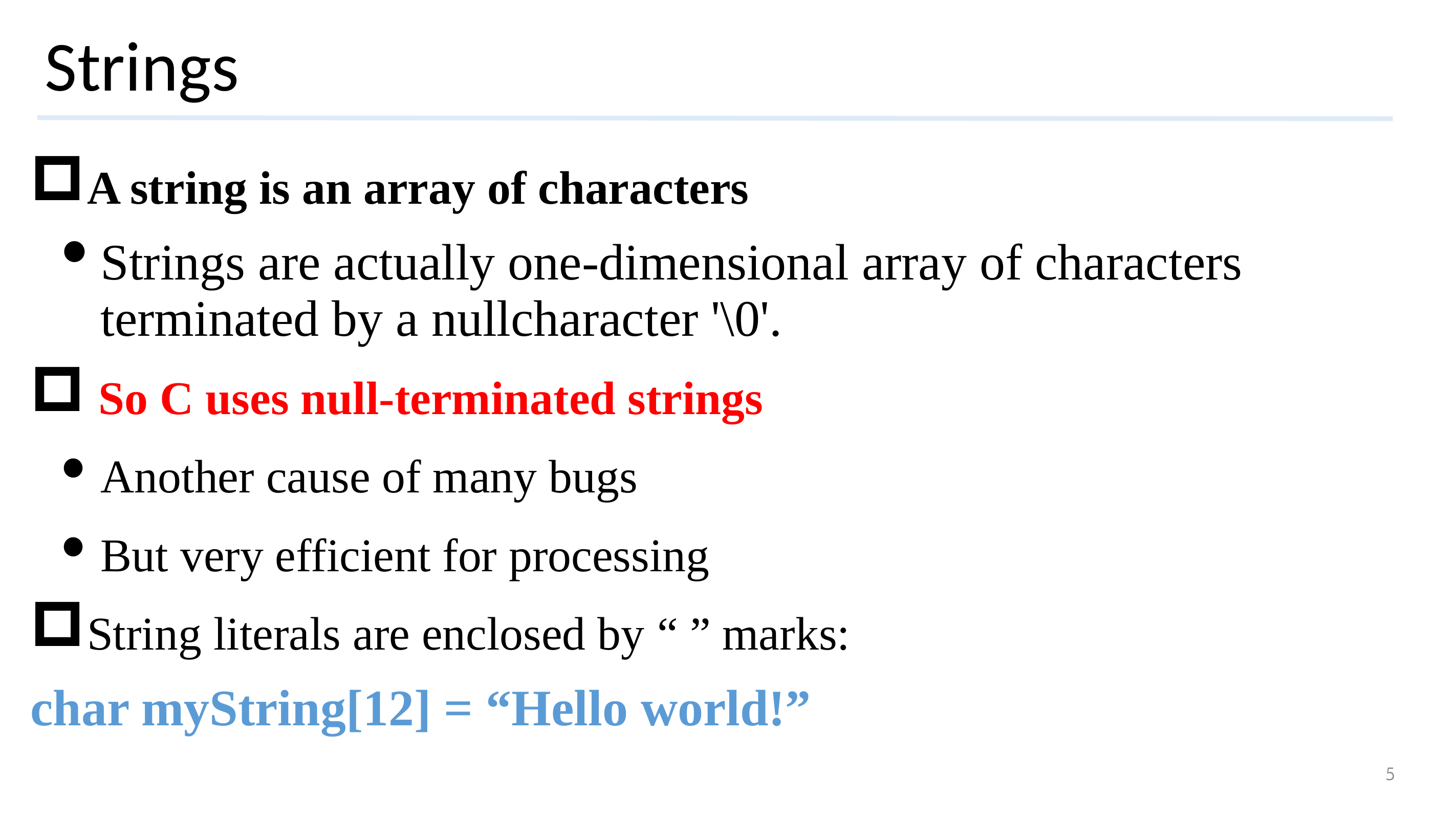

# Strings
A string is an array of characters
Strings are actually one-dimensional array of characters terminated by a nullcharacter '\0'.
 So C uses null-terminated strings
Another cause of many bugs
But very efficient for processing
String literals are enclosed by “ ” marks:
char myString[12] = “Hello world!”
5